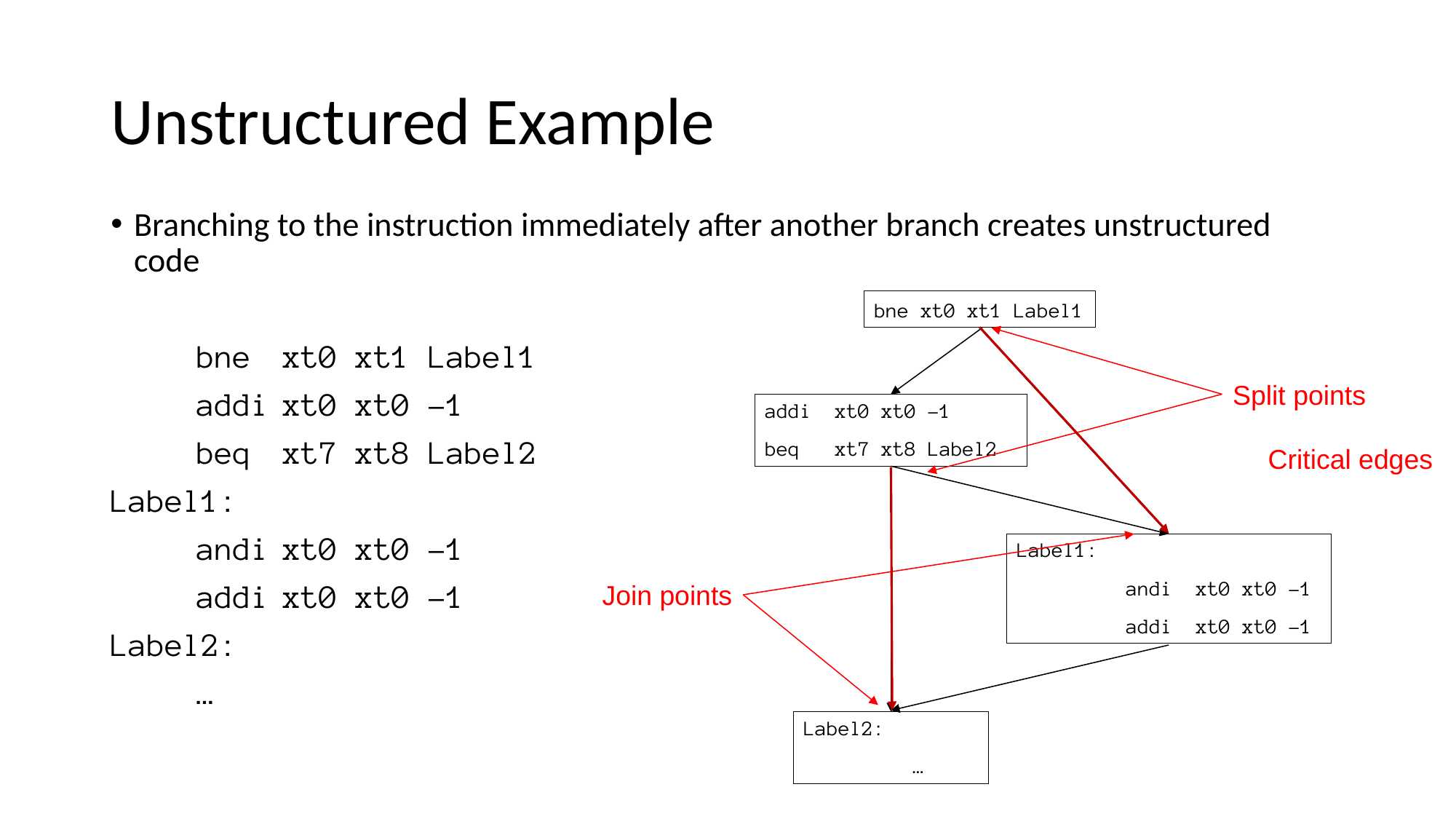

Unstructured Example
Branching to the instruction immediately after another branch creates unstructured code

	bne	xt0 xt1 Label1
	addi	xt0 xt0 -1
	beq	xt7 xt8 Label2
Label1:
	andi	xt0 xt0 -1
	addi	xt0 xt0 -1
Label2:
	…

bne xt0 xt1 Label1
Split points
addi  xt0 xt0 -1
beq   xt7 xt8 Label2
Critical edges
Label1:
	andi  xt0 xt0 -1
	addi  xt0 xt0 -1
Join points
Label2:
	…